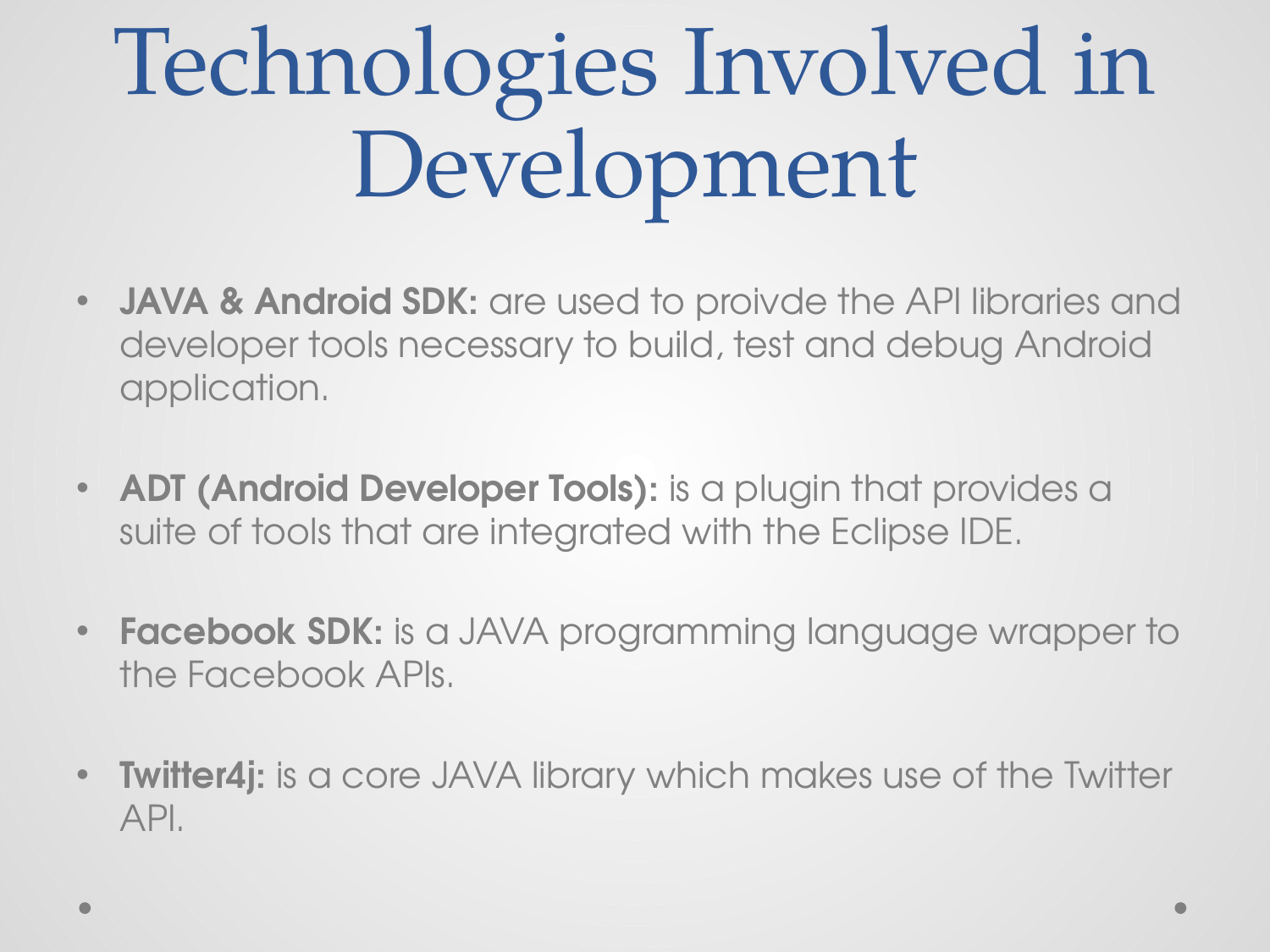

# Technologies Involved in Development

JAVA & Android SDK: are used to proivde the API libraries and developer tools necessary to build, test and debug Android application.

ADT (Android Developer Tools): is a plugin that provides a suite of tools that are integrated with the Eclipse IDE.

Facebook SDK: is a JAVA programming language wrapper to the Facebook APIs.

Twitter4j: is a core JAVA library which makes use of the Twitter API.